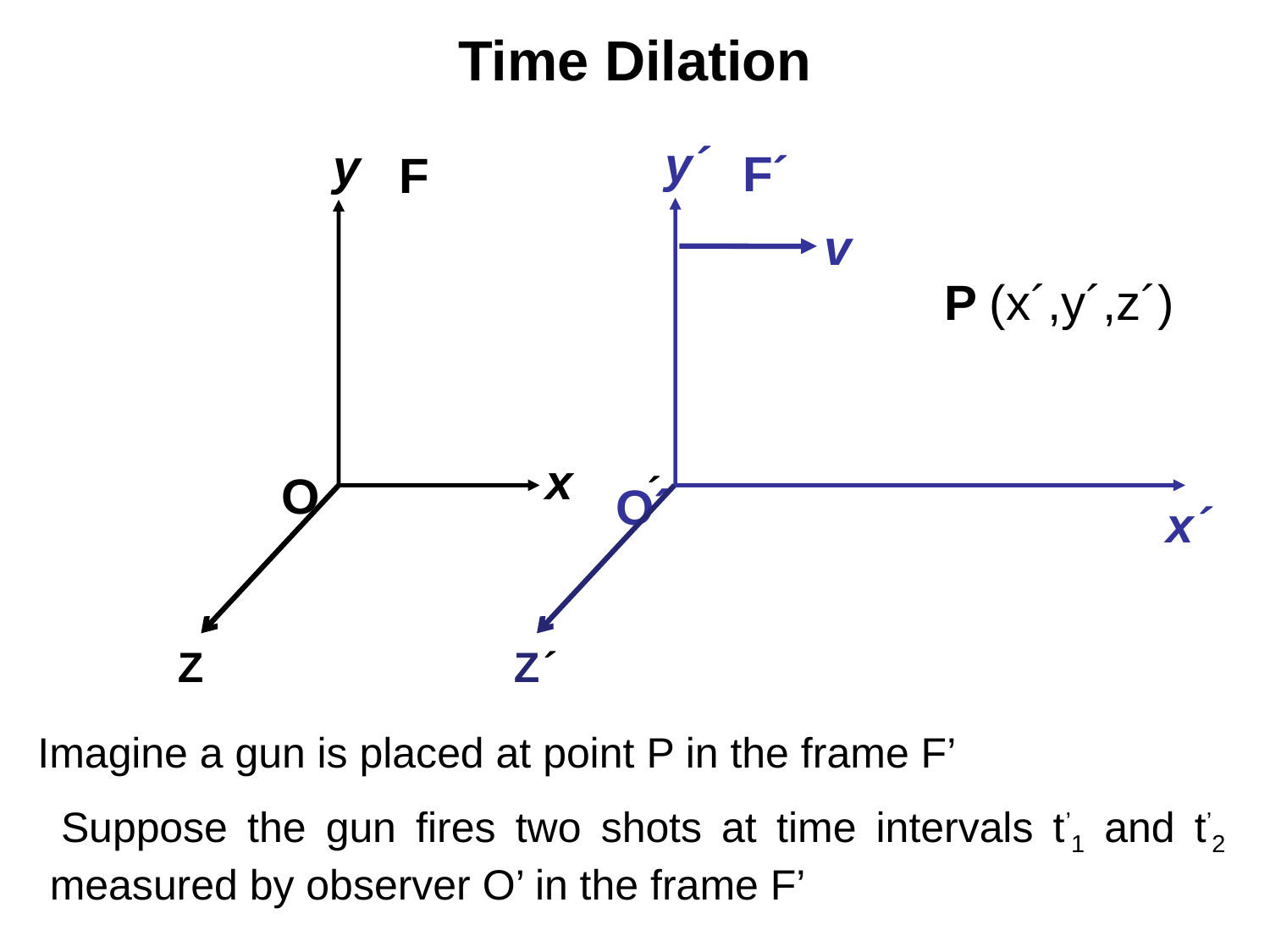

# Time Dilation
y´
y
F´
F

v

x
O
´
O´

x´
Z
Z´
P (x´,y´,z´)
   Imagine a gun is placed at point P in the frame F’
   Suppose the gun fires two shots at time intervals t’1 and t’2 measured by observer O’ in the frame F’